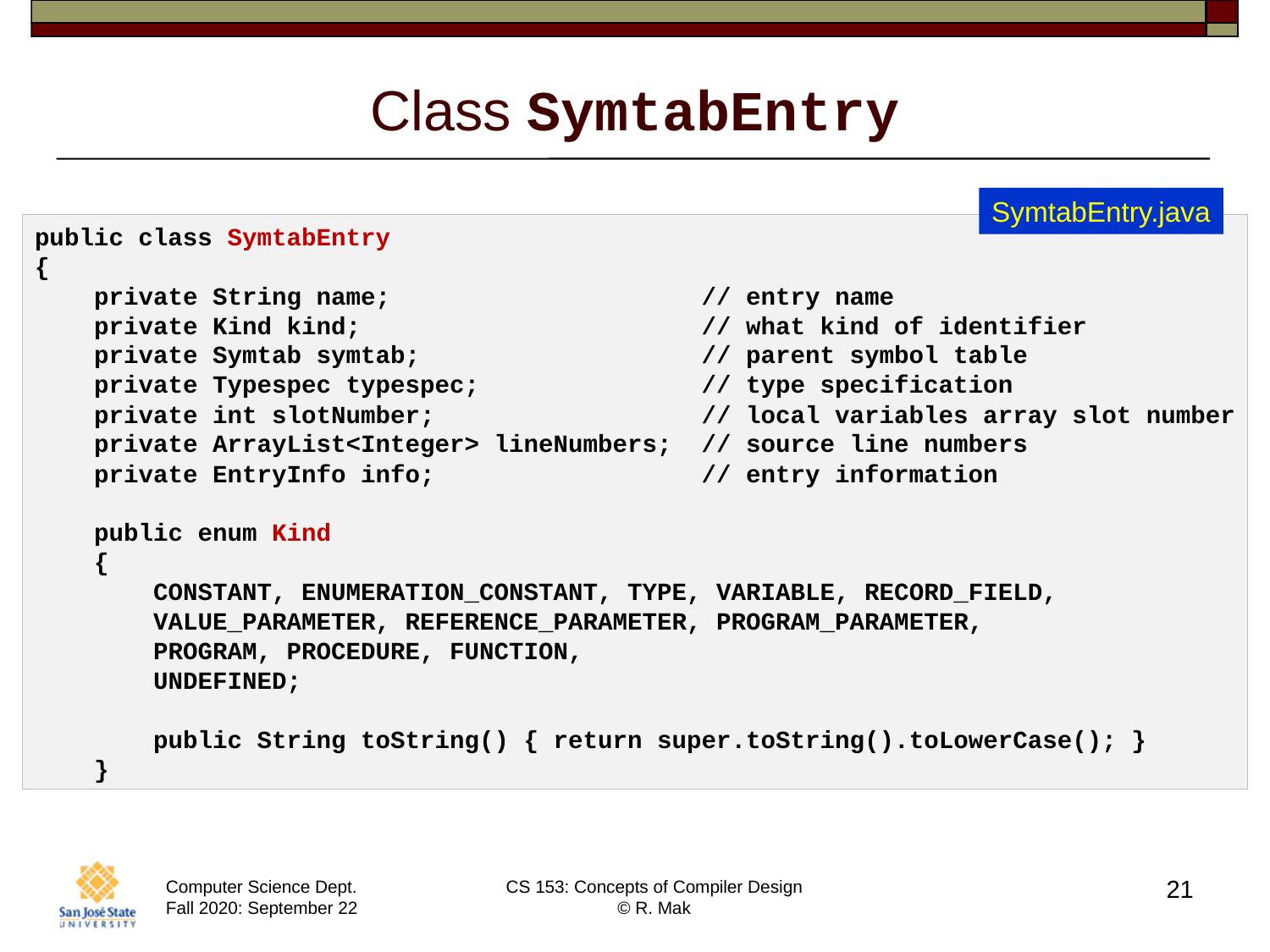

# Class SymtabEntry
SymtabEntry.java
public class SymtabEntry
{
    private String name;                     // entry name
    private Kind kind;                       // what kind of identifier
    private Symtab symtab;                   // parent symbol table
    private Typespec typespec;               // type specification
    private int slotNumber;                  // local variables array slot number
    private ArrayList<Integer> lineNumbers;  // source line numbers
    private EntryInfo info;                  // entry information

    public enum Kind
    {
        CONSTANT, ENUMERATION_CONSTANT, TYPE, VARIABLE, RECORD_FIELD,
        VALUE_PARAMETER, REFERENCE_PARAMETER, PROGRAM_PARAMETER,
        PROGRAM, PROCEDURE, FUNCTION,
        UNDEFINED;

        public String toString() { return super.toString().toLowerCase(); }
    }
21